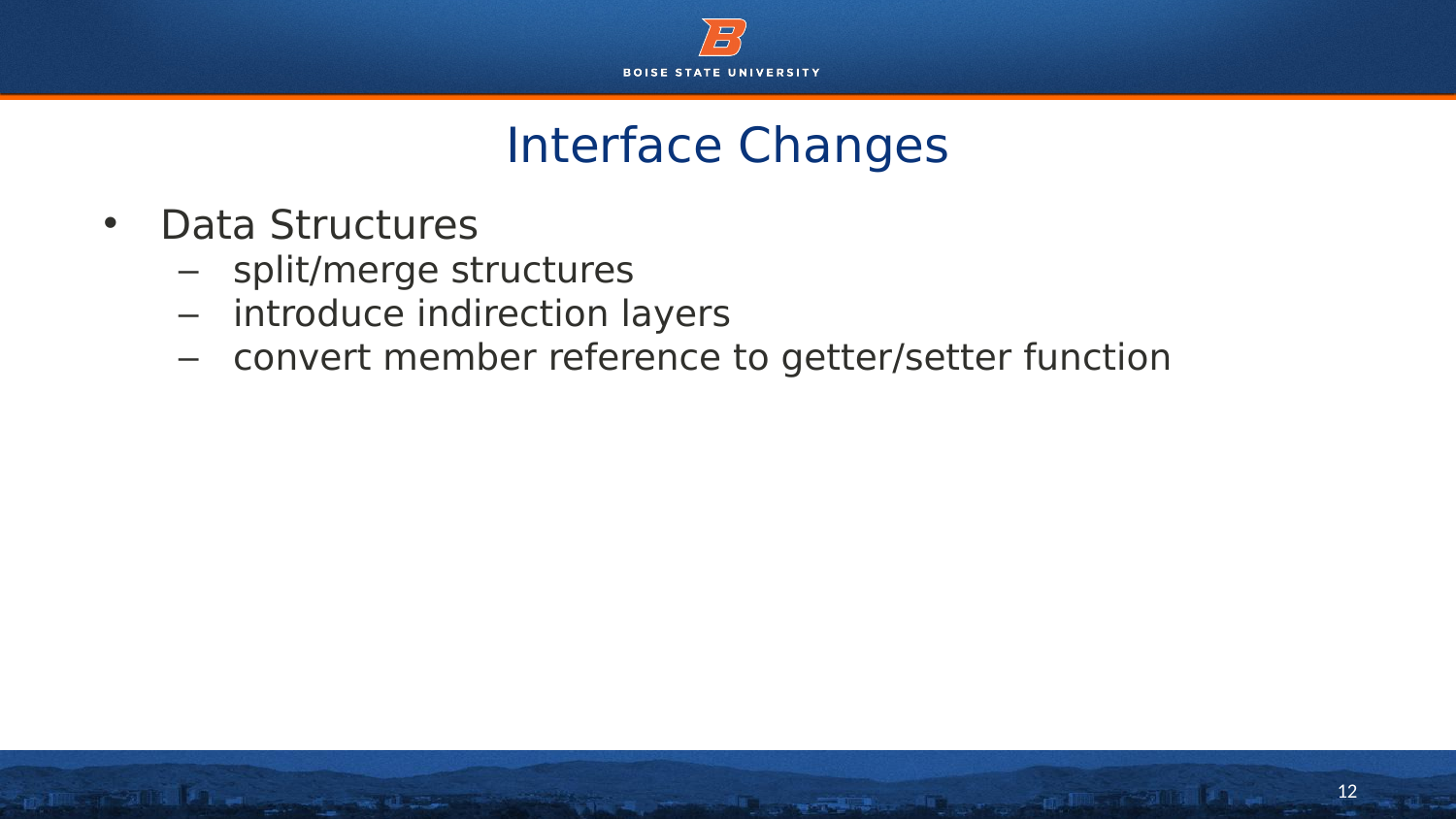

# Interface Changes
Data Structures
split/merge structures
introduce indirection layers
convert member reference to getter/setter function